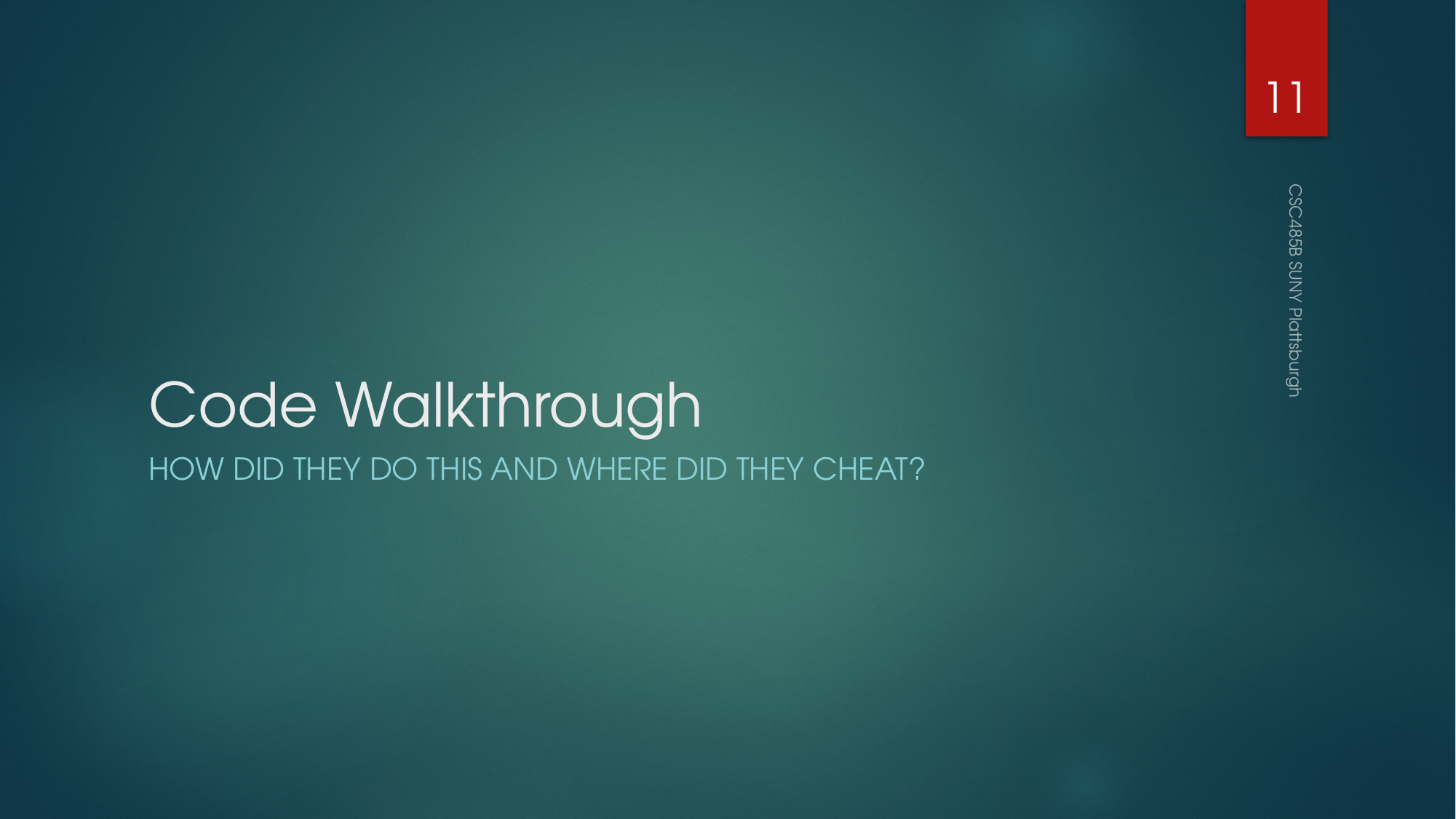

11
# Code Walkthrough
CSC485B SUNY Plattsburgh
How did they do this and where did they cheat?